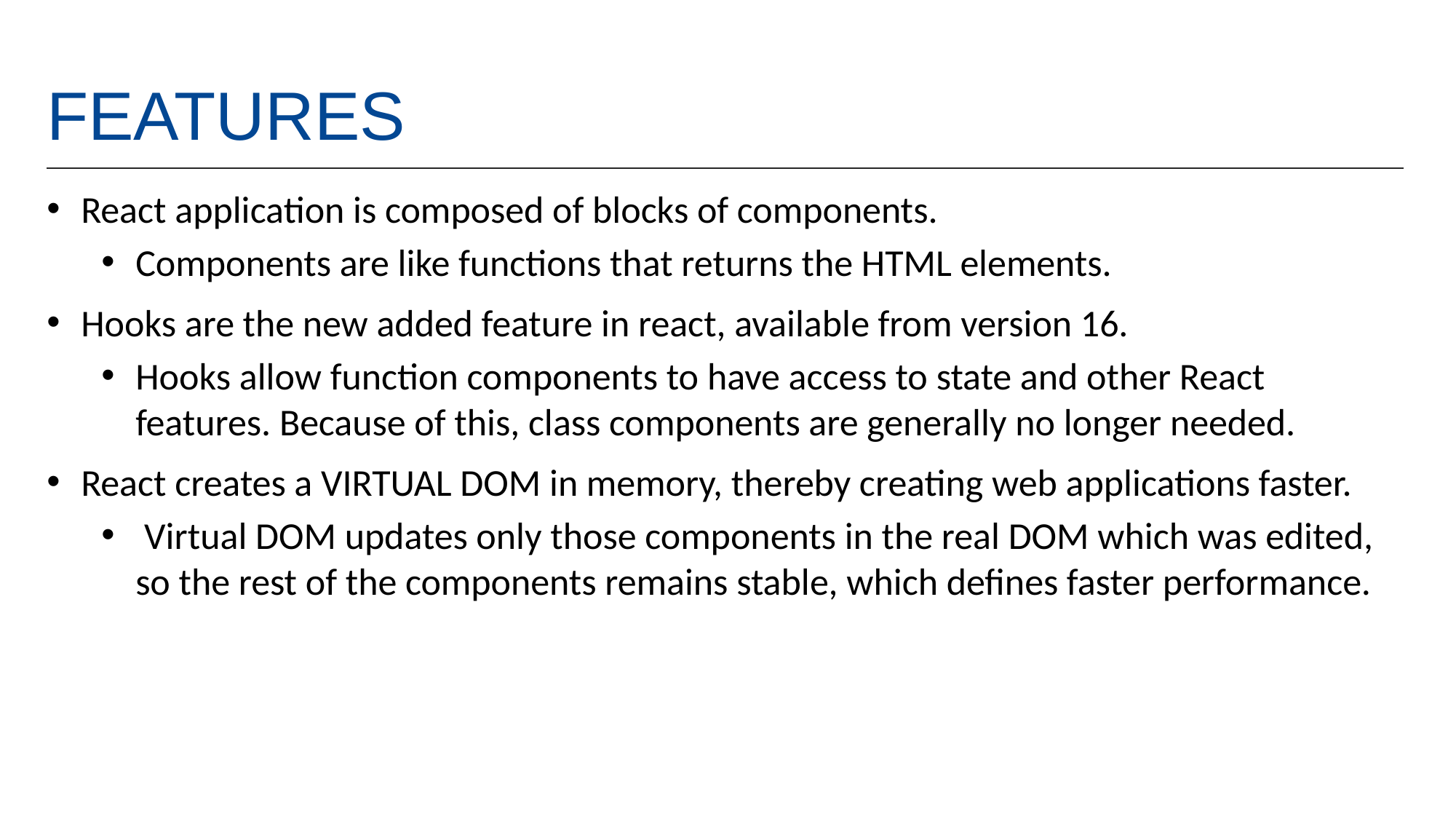

# features
React application is composed of blocks of components.
Components are like functions that returns the HTML elements.
Hooks are the new added feature in react, available from version 16.
Hooks allow function components to have access to state and other React features. Because of this, class components are generally no longer needed.
React creates a VIRTUAL DOM in memory, thereby creating web applications faster.
 Virtual DOM updates only those components in the real DOM which was edited, so the rest of the components remains stable, which defines faster performance.